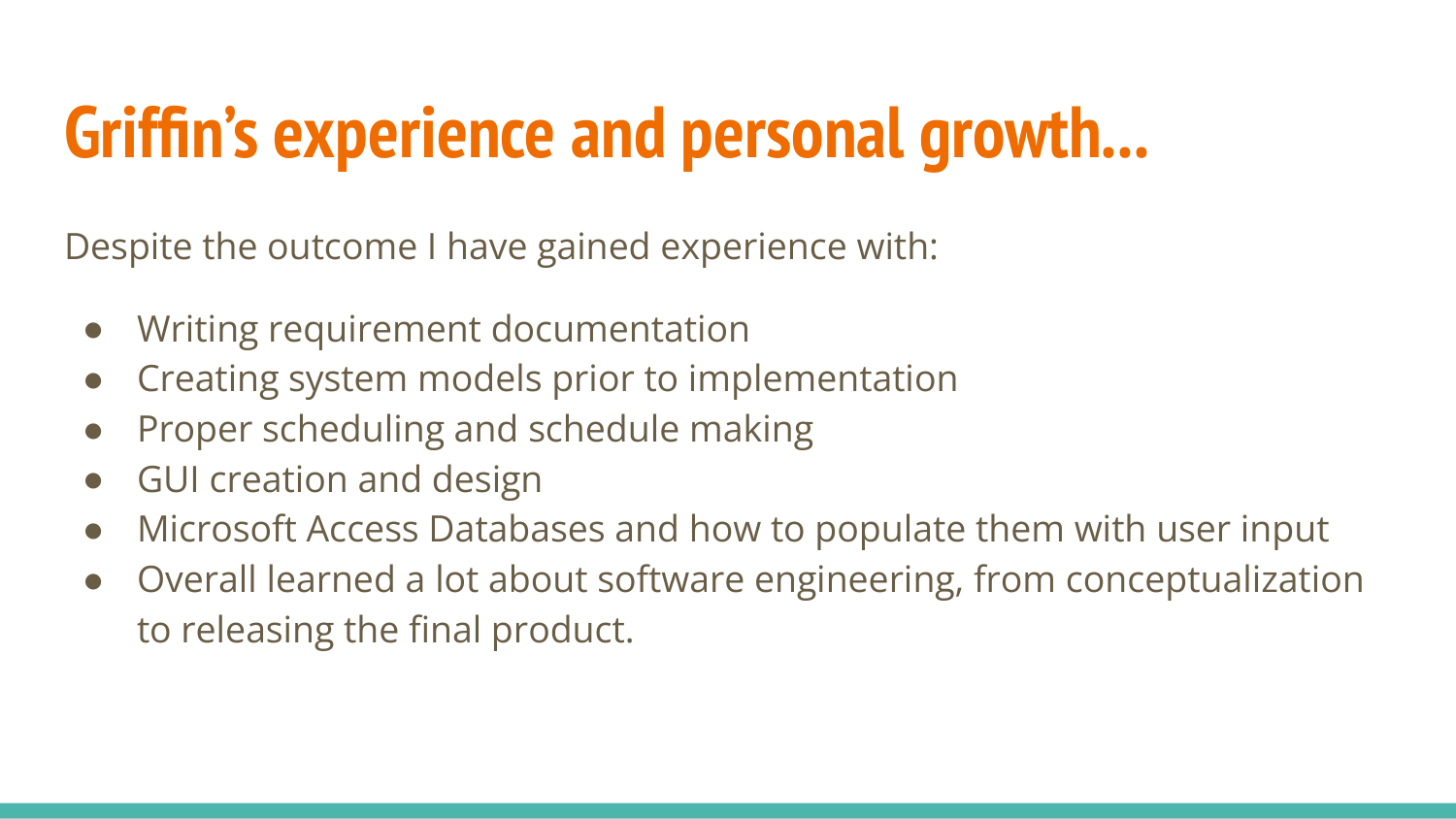

# Griffin’s experience and personal growth...
Despite the outcome I have gained experience with:
Writing requirement documentation
Creating system models prior to implementation
Proper scheduling and schedule making
GUI creation and design
Microsoft Access Databases and how to populate them with user input
Overall learned a lot about software engineering, from conceptualization to releasing the final product.